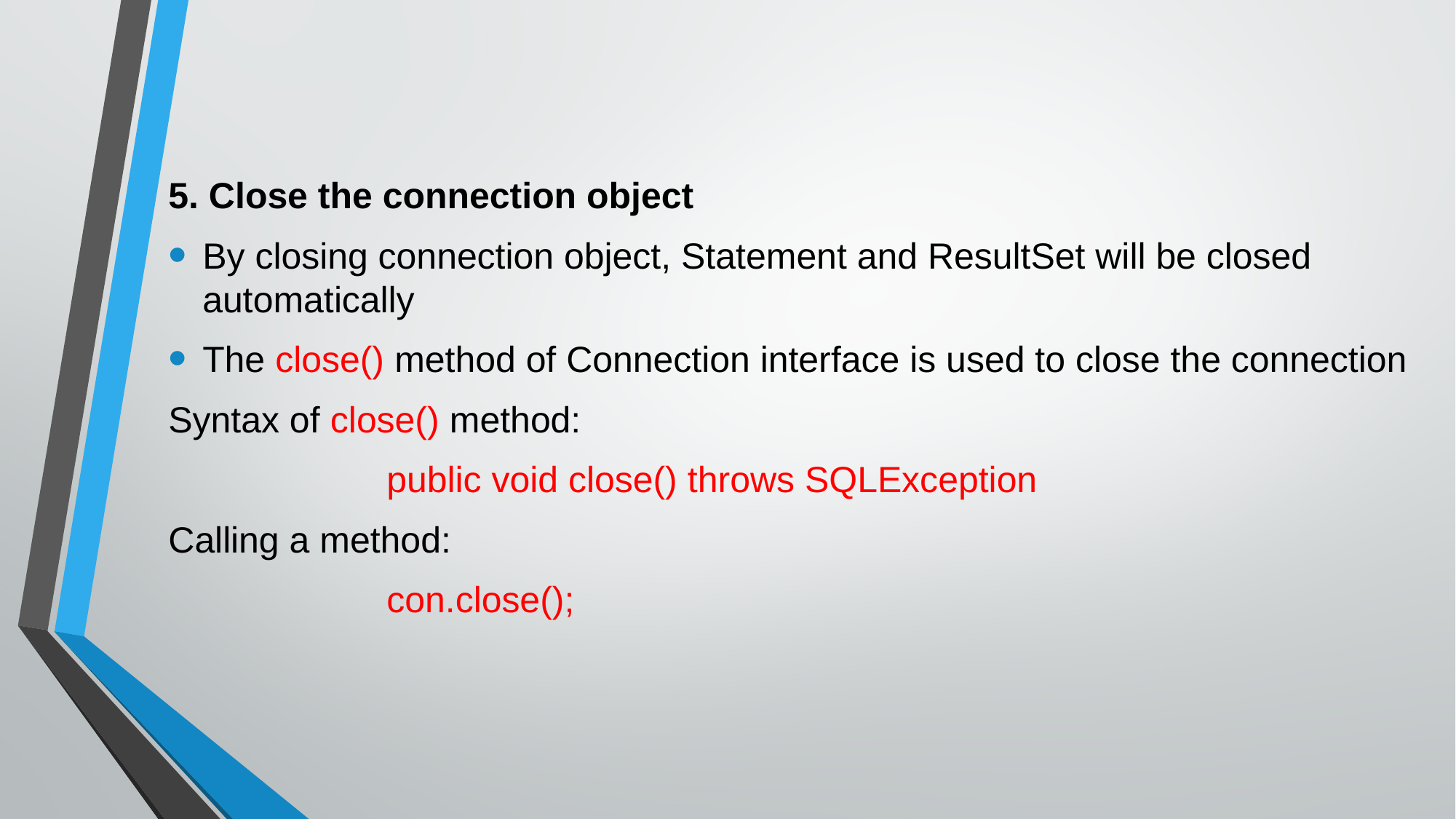

5. Close the connection object
By closing connection object, Statement and ResultSet will be closed automatically
The close() method of Connection interface is used to close the connection
Syntax of close() method:
		public void close() throws SQLException
Calling a method:
		con.close();